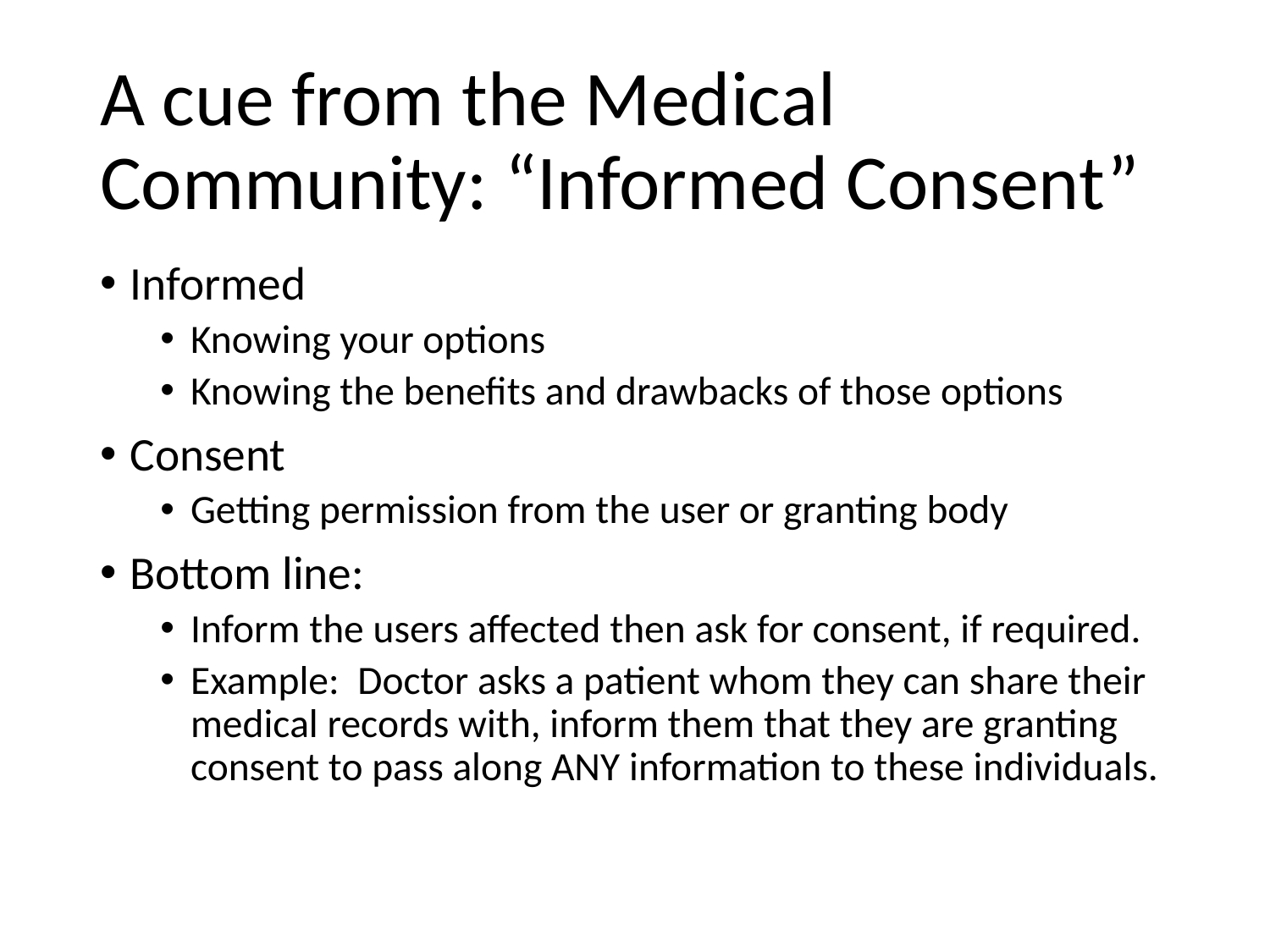

# A cue from the Medical Community: “Informed Consent”
Informed
Knowing your options
Knowing the benefits and drawbacks of those options
Consent
Getting permission from the user or granting body
Bottom line:
Inform the users affected then ask for consent, if required.
Example:  Doctor asks a patient whom they can share their medical records with, inform them that they are granting consent to pass along ANY information to these individuals.